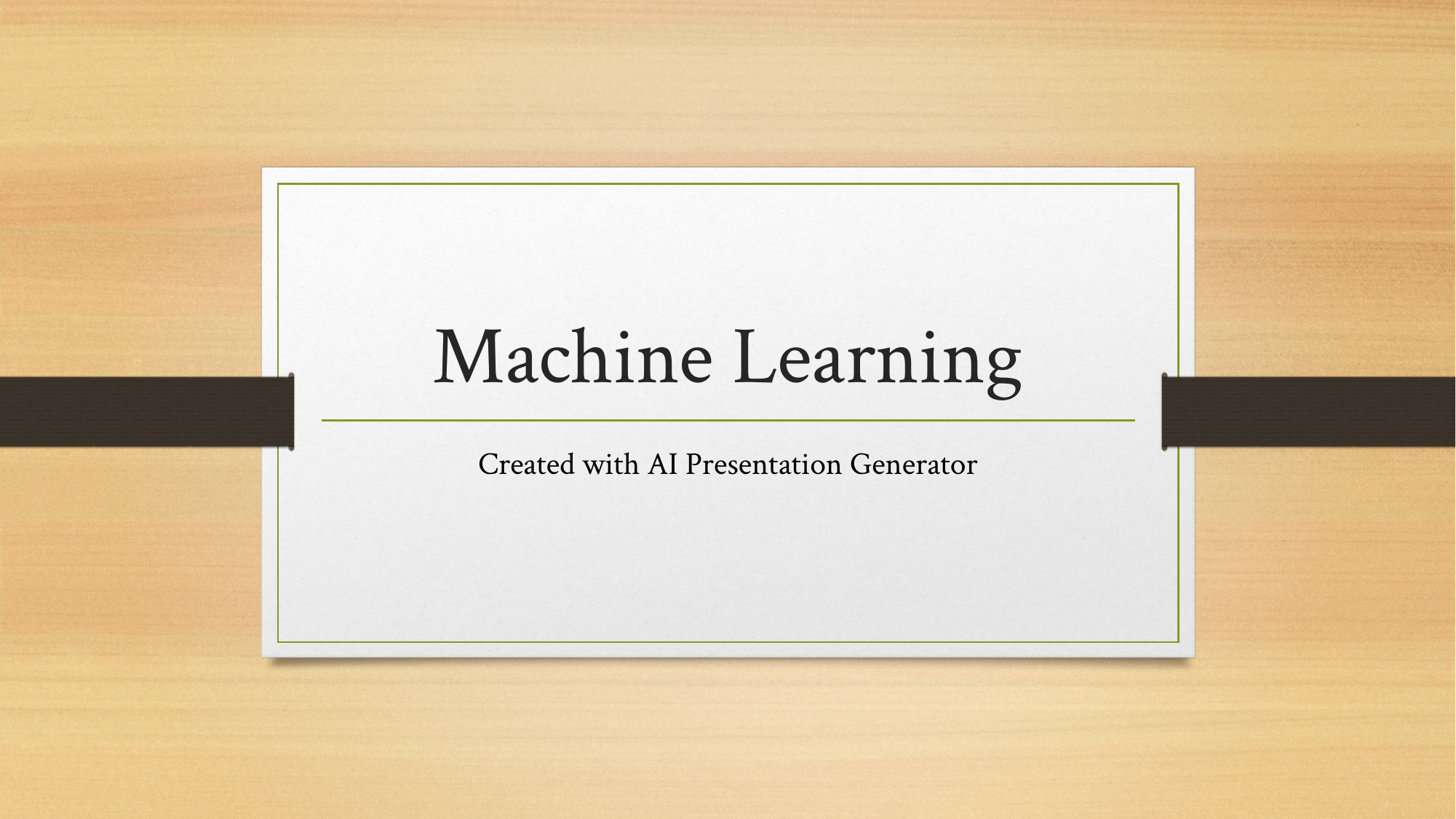

# Machine Learning
Created with AI Presentation Generator